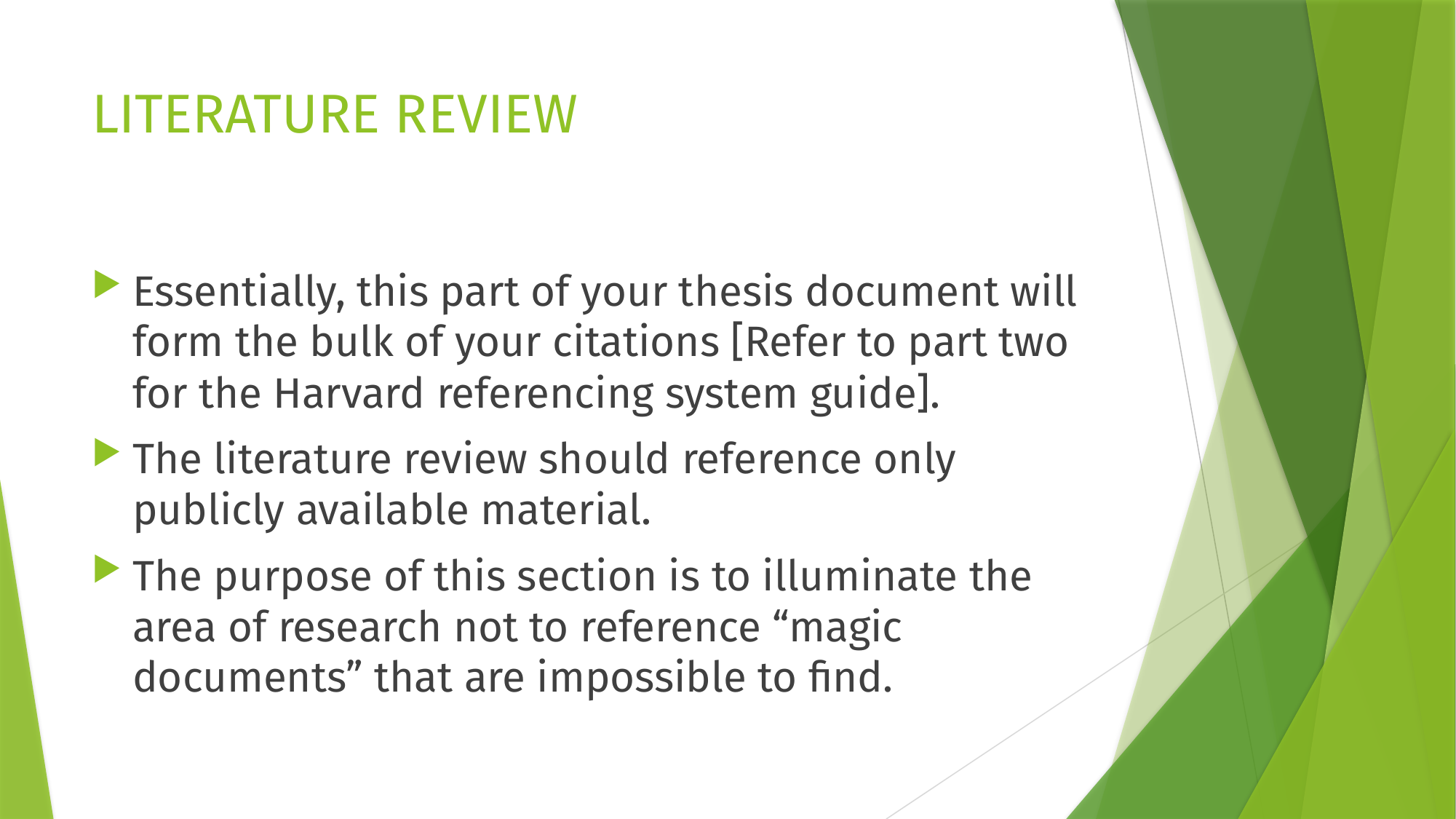

# LITERATURE REVIEW
Essentially, this part of your thesis document will form the bulk of your citations [Refer to part two for the Harvard referencing system guide].
The literature review should reference only publicly available material.
The purpose of this section is to illuminate the area of research not to reference “magic documents” that are impossible to find.